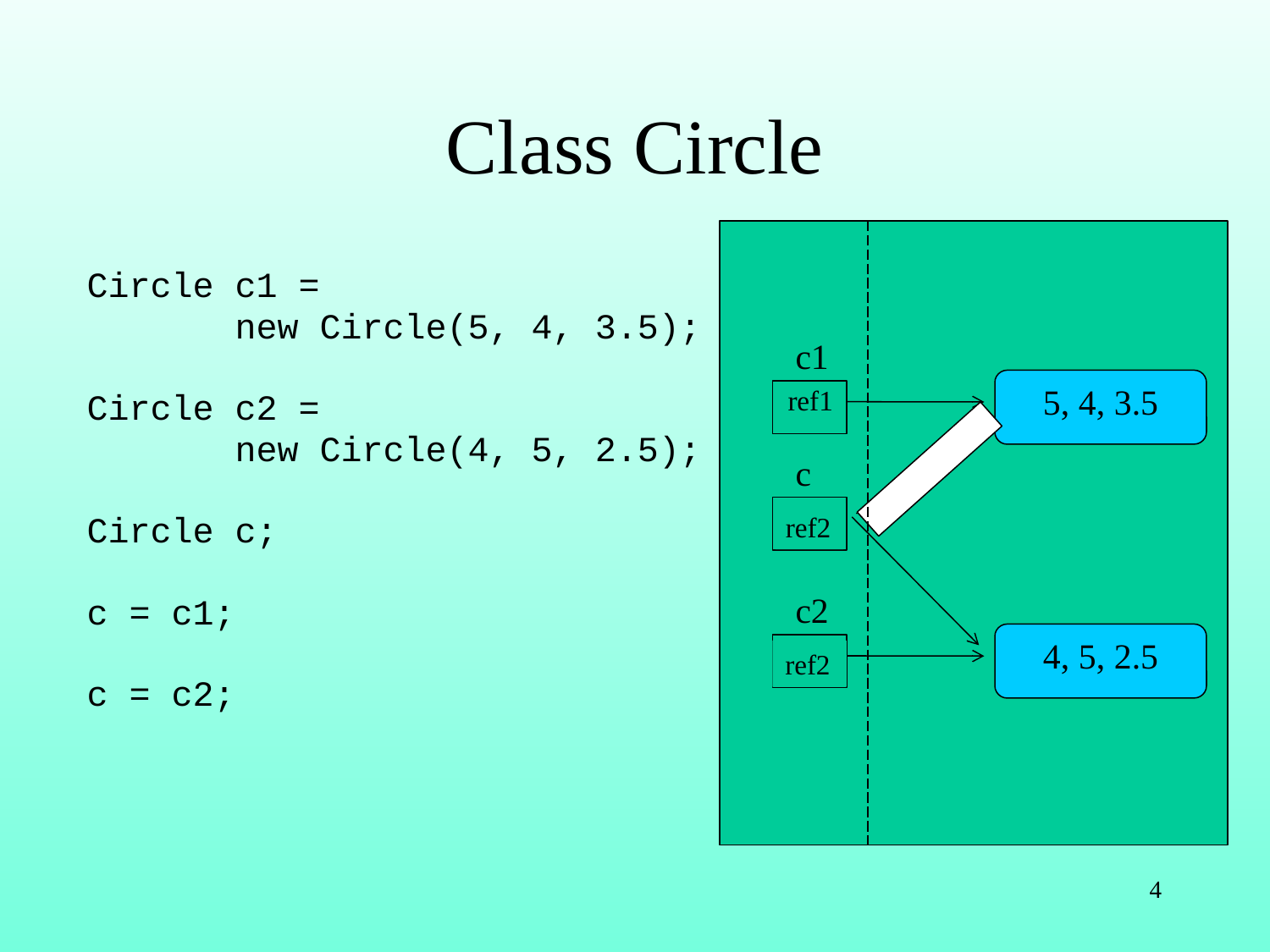

# Class Circle

Circle c1 =
       new Circle(5, 4, 3.5);

Circle c2 =
       new Circle(4, 5, 2.5);

Circle c;

c = c1;

c = c2;

c1

5, 4, 3.5
ref1
c

ref2
ref1
c2

4, 5, 2.5
ref2
4